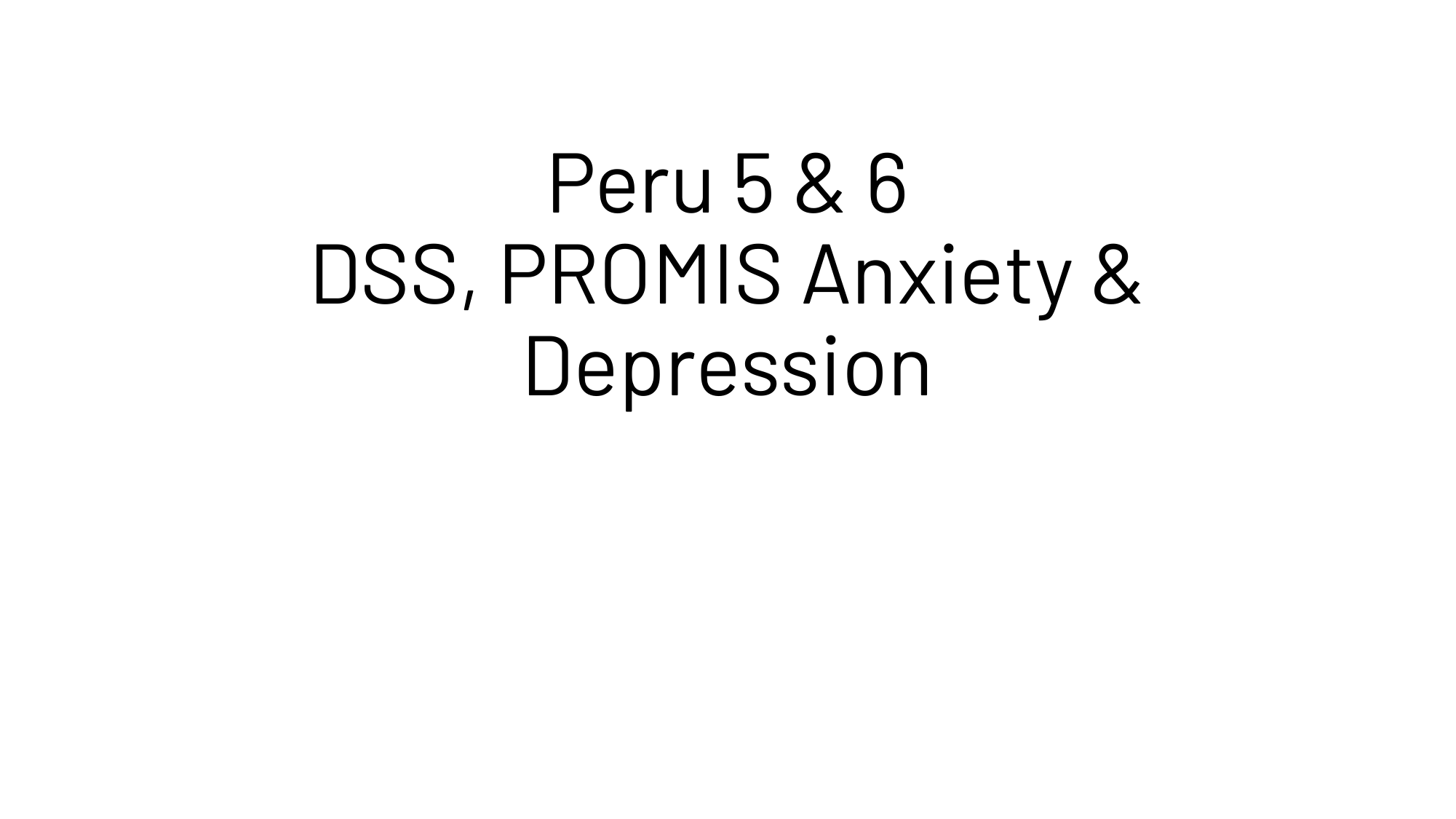

# Peru 5 & 6 DSS, PROMIS Anxiety & Depression